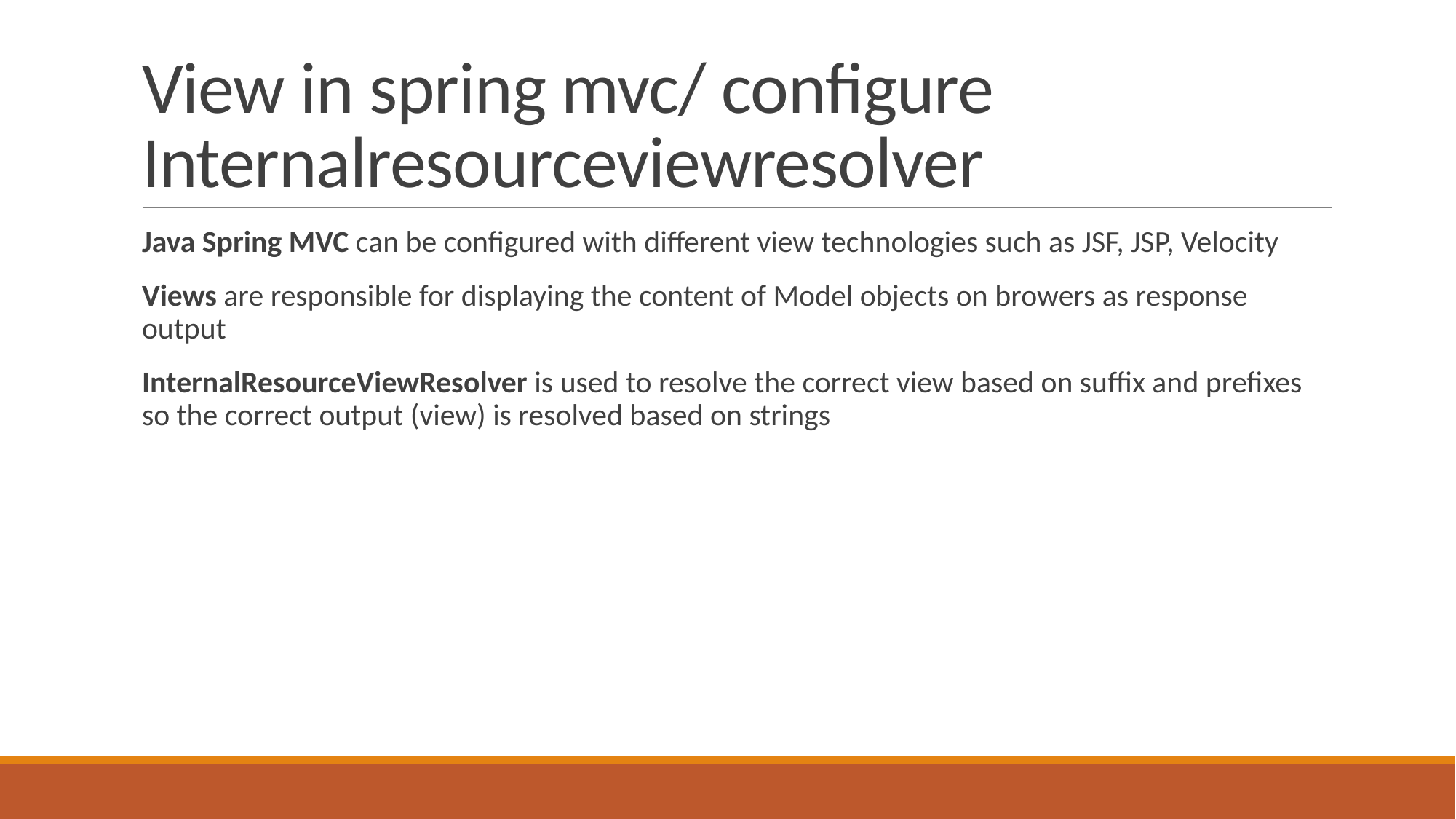

# View in spring mvc/ configure Internalresourceviewresolver
Java Spring MVC can be configured with different view technologies such as JSF, JSP, Velocity
Views are responsible for displaying the content of Model objects on browers as response output
InternalResourceViewResolver is used to resolve the correct view based on suffix and prefixes so the correct output (view) is resolved based on strings